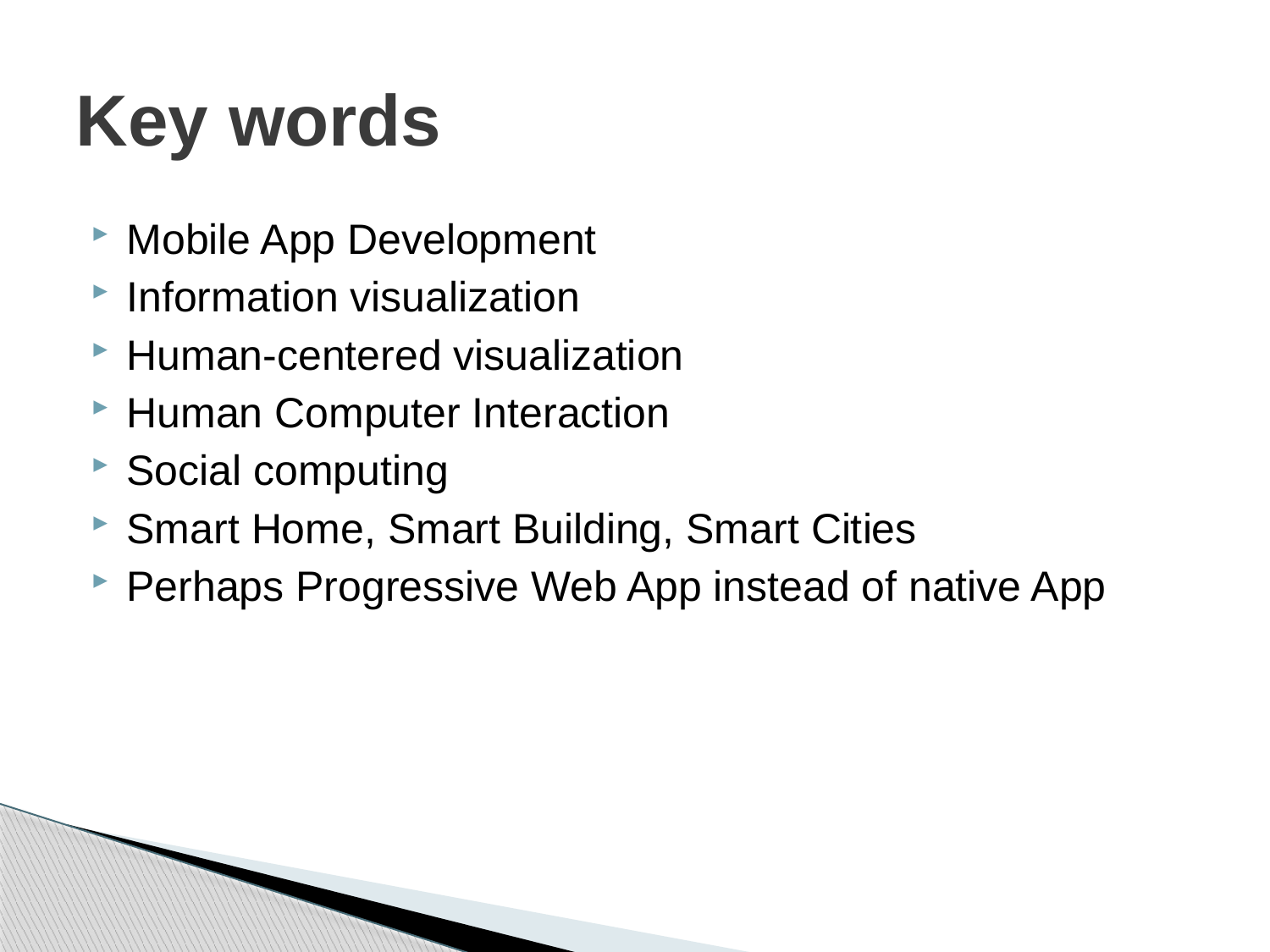

# Key words
Mobile App Development
Information visualization
Human-centered visualization
Human Computer Interaction
Social computing
Smart Home, Smart Building, Smart Cities
Perhaps Progressive Web App instead of native App